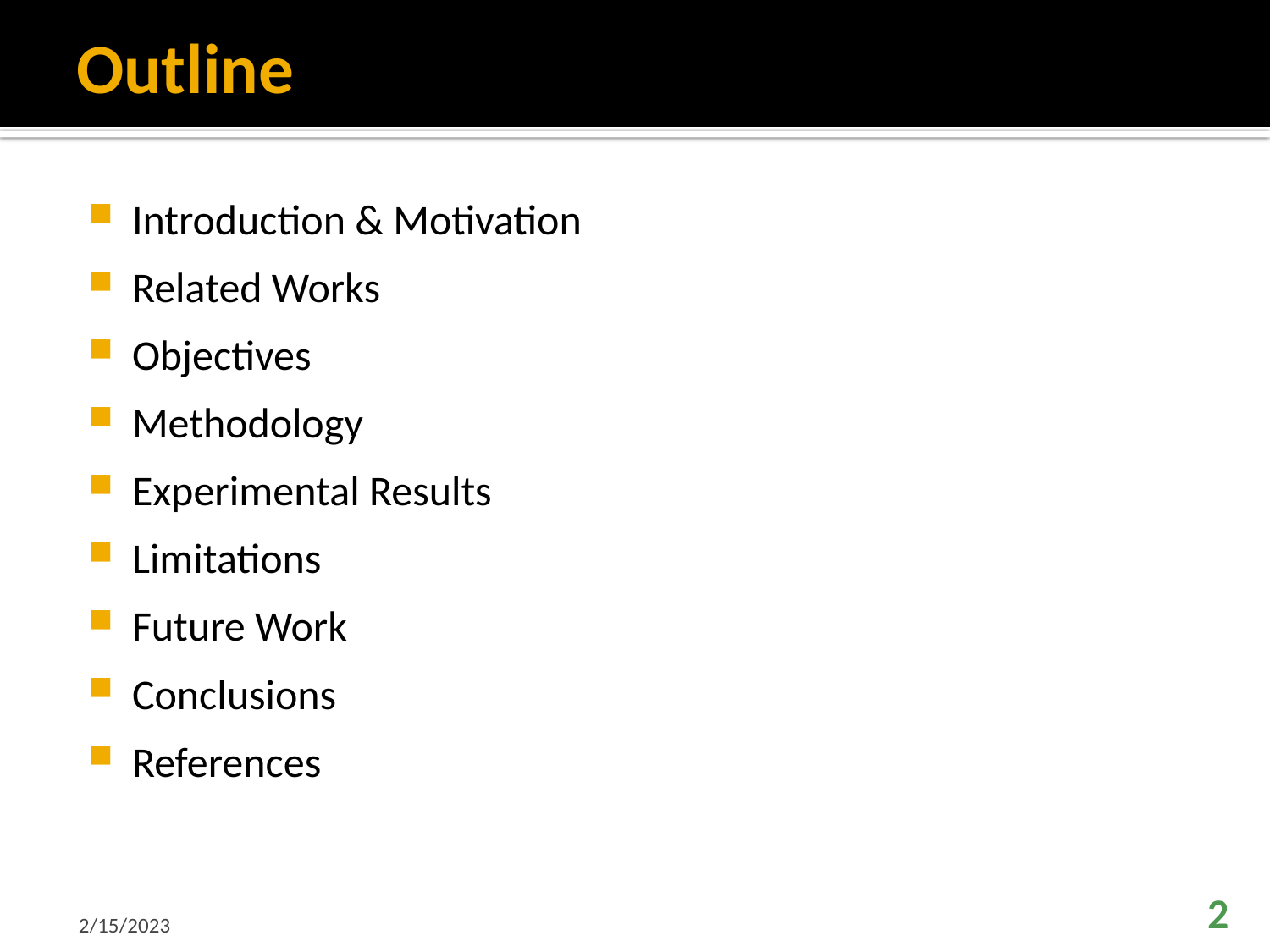

# Outline
Introduction & Motivation

Related Works

Objectives

Methodology

Experimental Results

Limitations

Future Work

Conclusions

References

2/15/2023
2